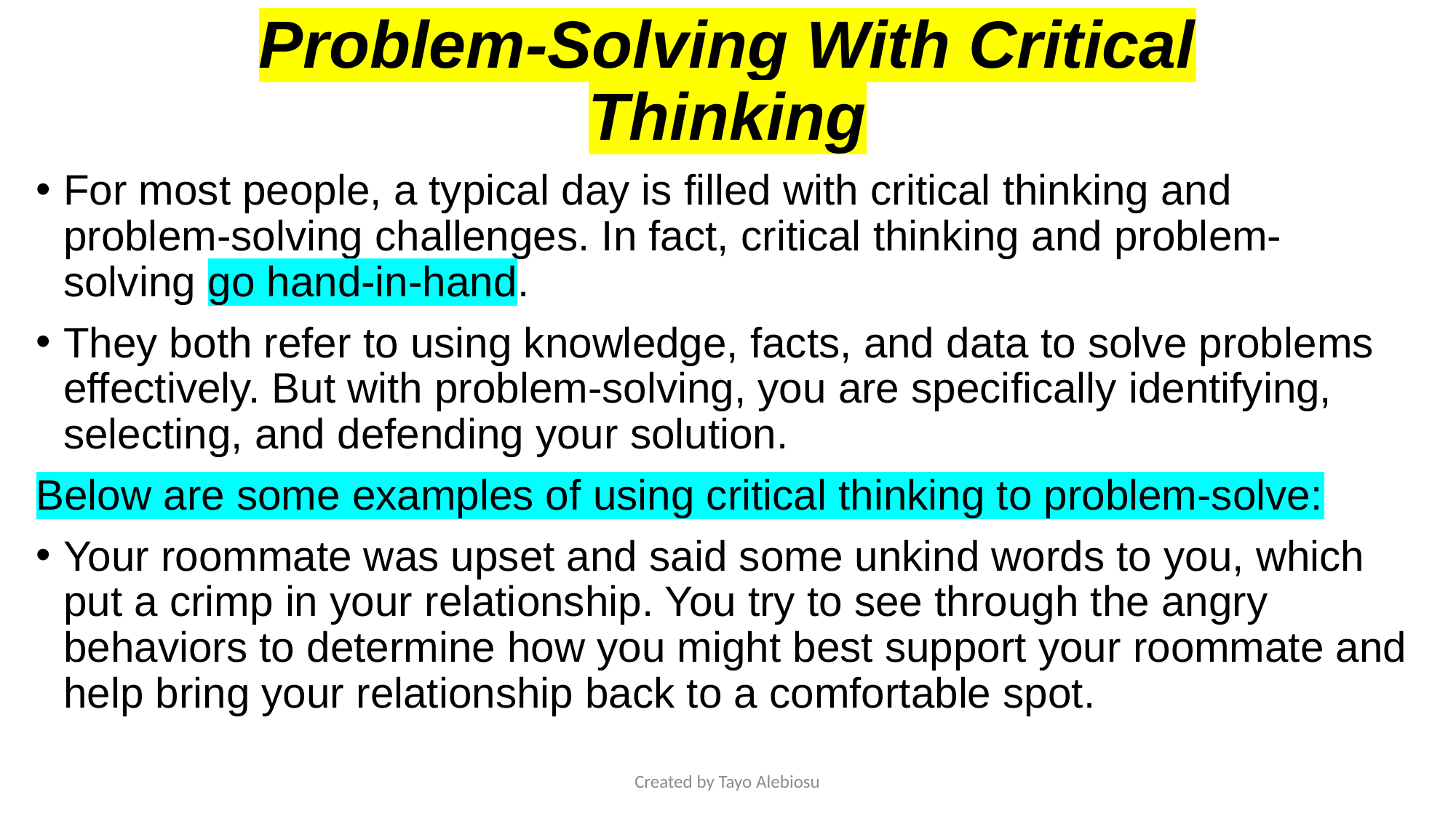

# Problem-Solving With Critical Thinking
For most people, a typical day is filled with critical thinking and problem-solving challenges. In fact, critical thinking and problem-solving go hand-in-hand.
They both refer to using knowledge, facts, and data to solve problems effectively. But with problem-solving, you are specifically identifying, selecting, and defending your solution.
Below are some examples of using critical thinking to problem-solve:
Your roommate was upset and said some unkind words to you, which put a crimp in your relationship. You try to see through the angry behaviors to determine how you might best support your roommate and help bring your relationship back to a comfortable spot.

Created by Tayo Alebiosu